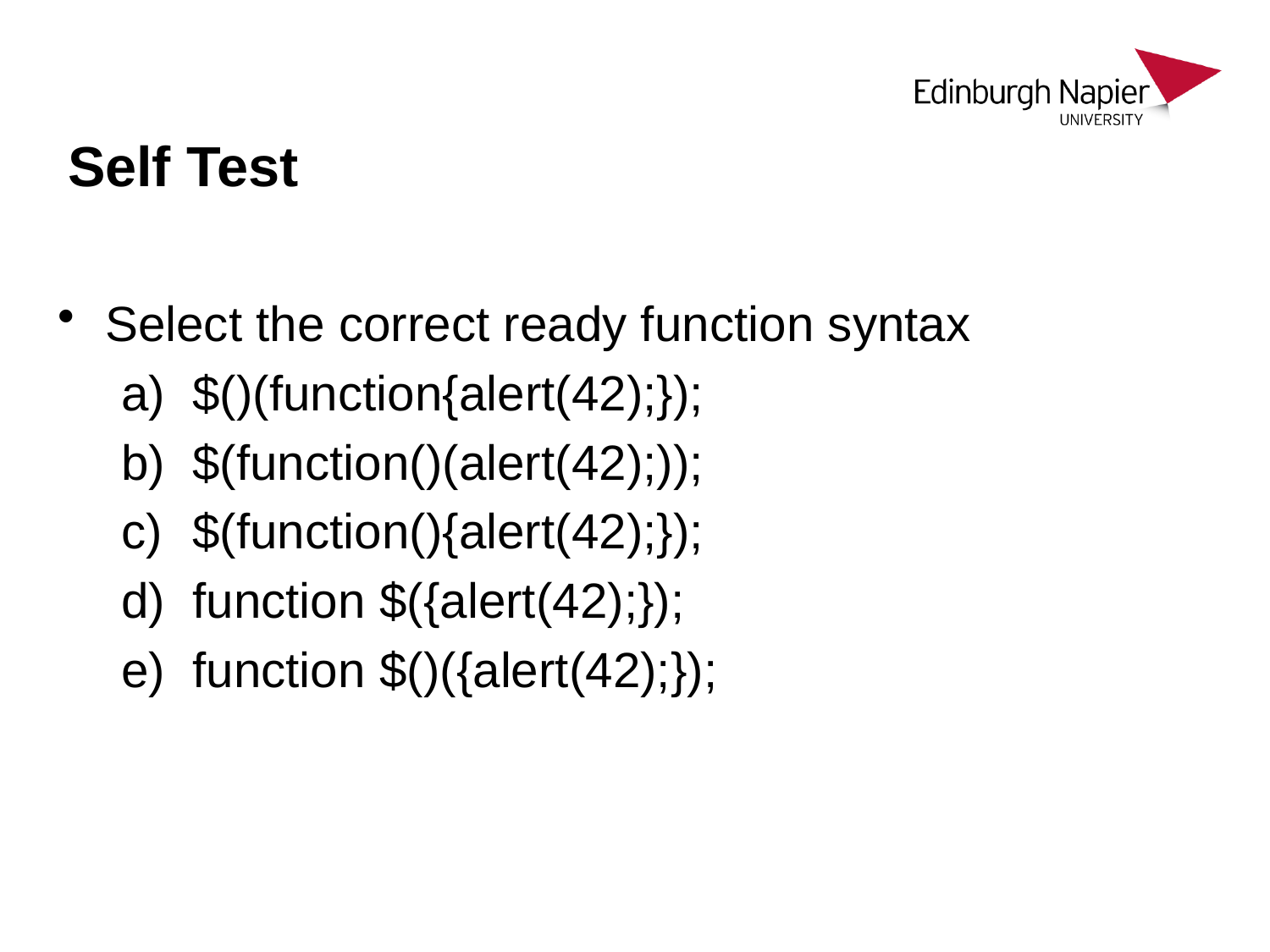

# Self Test
Select the correct ready function syntax
$()(function{alert(42);});
$(function()(alert(42);));
$(function(){alert(42);});
function $({alert(42);});
function $()({alert(42);});